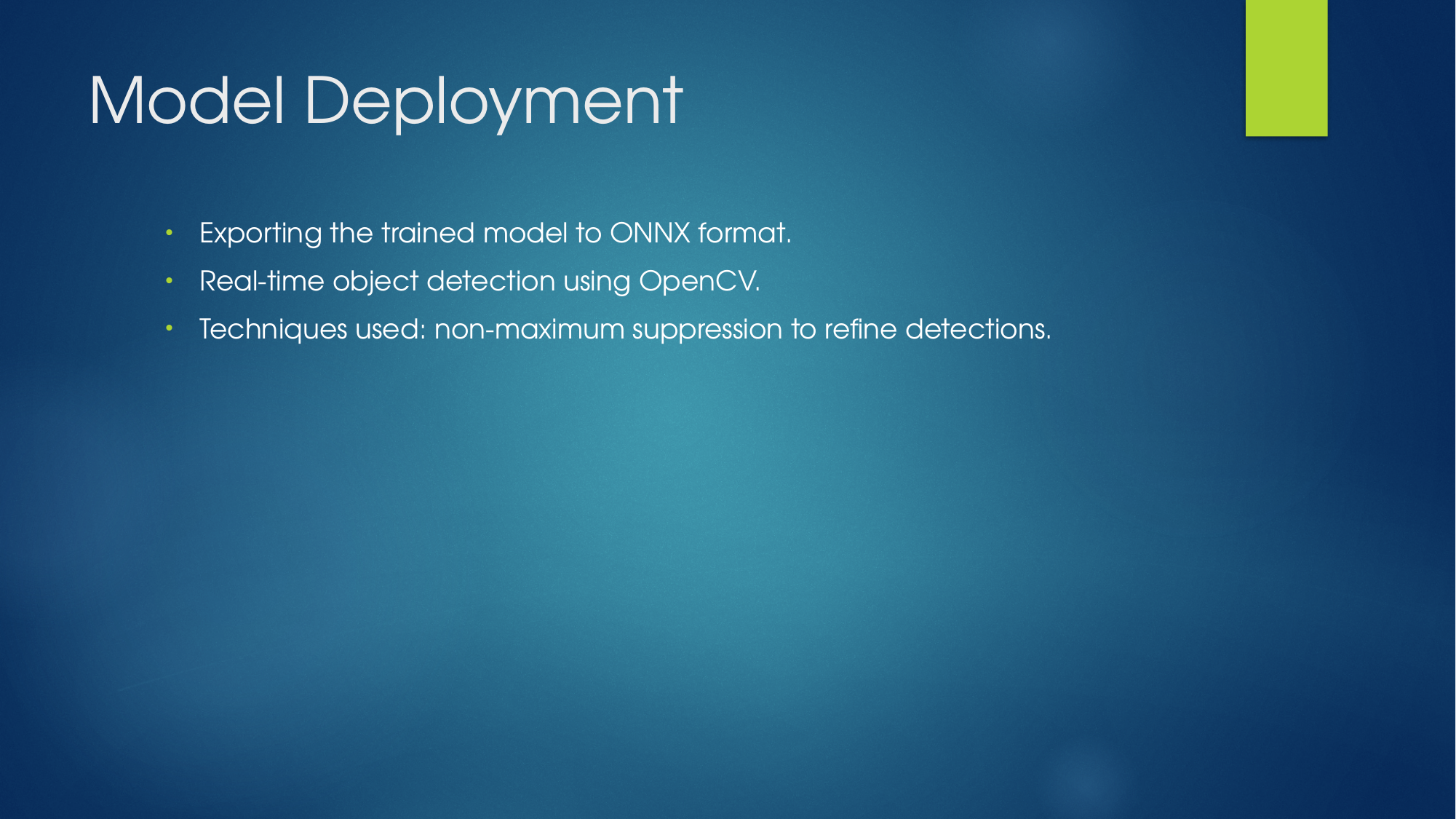

# Model Deployment

Exporting the trained model to ONNX format.
Real-time object detection using OpenCV.
Techniques used: non-maximum suppression to refine detections.